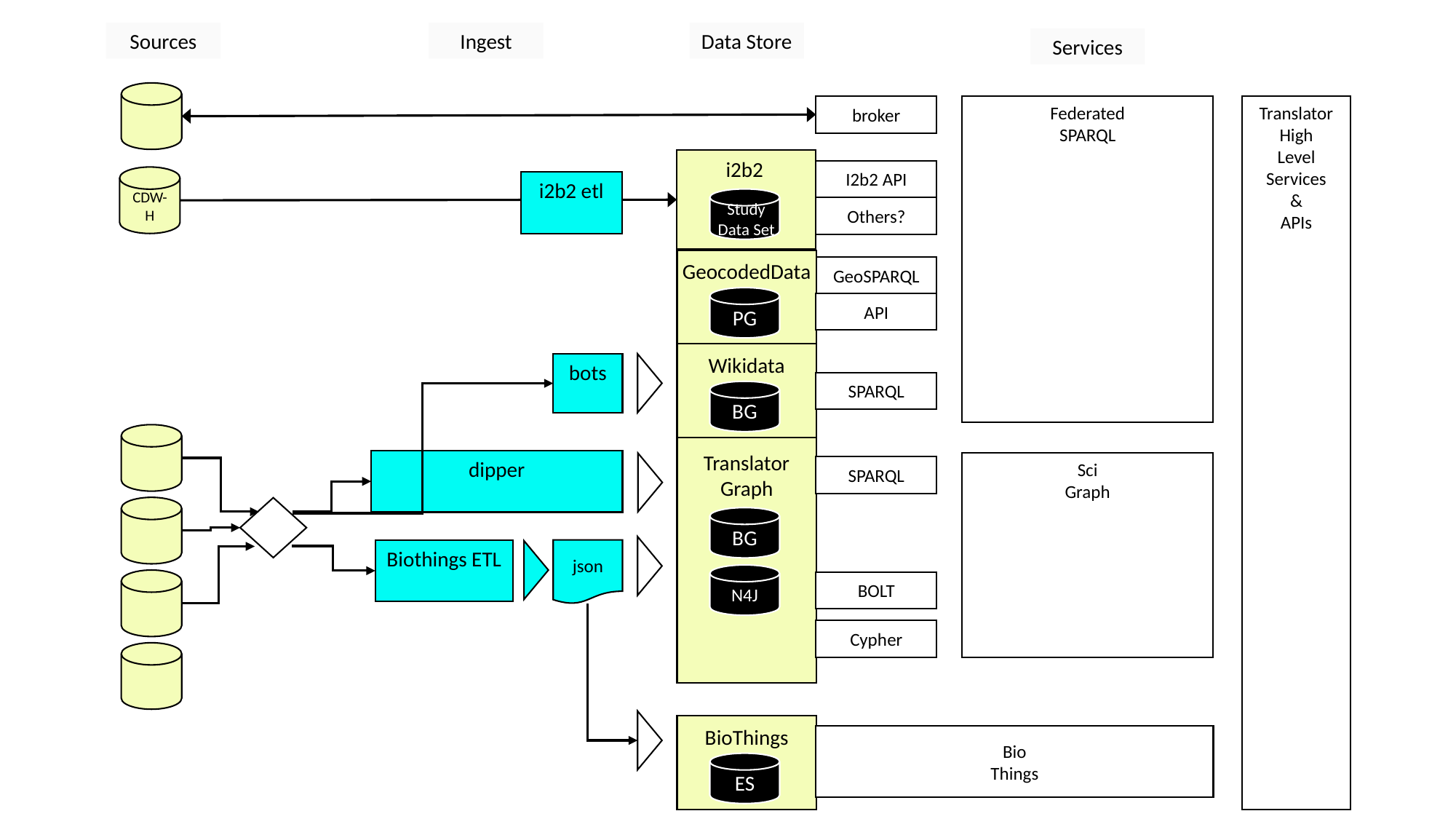

Sources
Ingest
Data Store
Services

broker
Federated
SPARQL
Translator
High
Level
Services
&
APIs

i2b2
I2b2 API
CDW-H
i2b2 etl

Study
Data Set
Others?

GeocodedData
GeoSPARQL
PG
API

Wikidata
bots

SPARQL
BG

Translator Graph
dipper
Sci
Graph
SPARQL

BG
Biothings ETL
json

N4J

BOLT
Cypher

BioThings
Bio
Things

ES